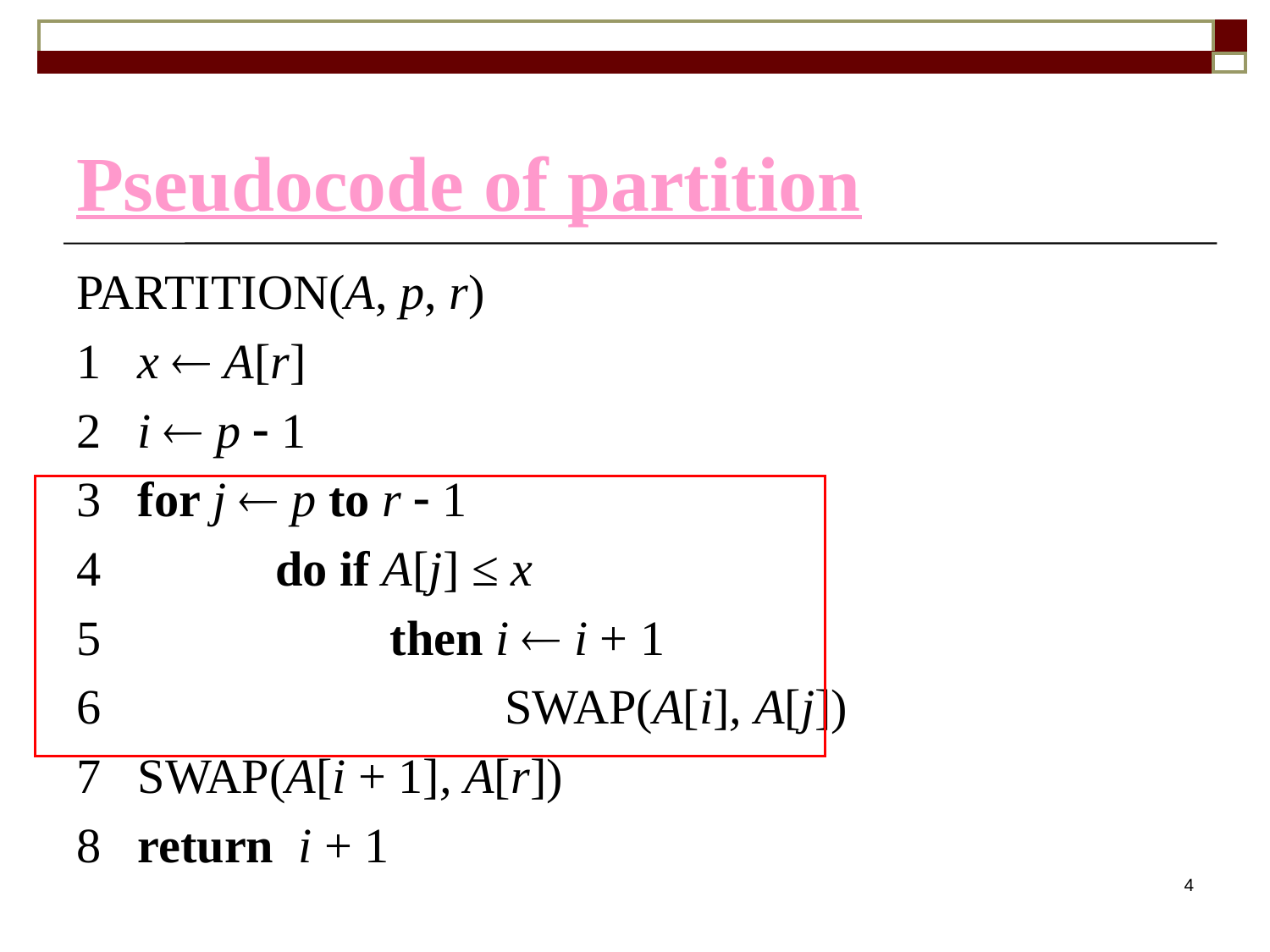

# Pseudocode of partition
PARTITION(A, p, r)
1   x ← A[r]
2   i ← p − 1
3   for j ← p to r − 1
4   	  do if A[j] ≤ x
5   		 then i ← i + 1
6   			SWAP(A[i], A[j])
7   SWAP(A[i + 1], A[r])
8   return  i + 1

4